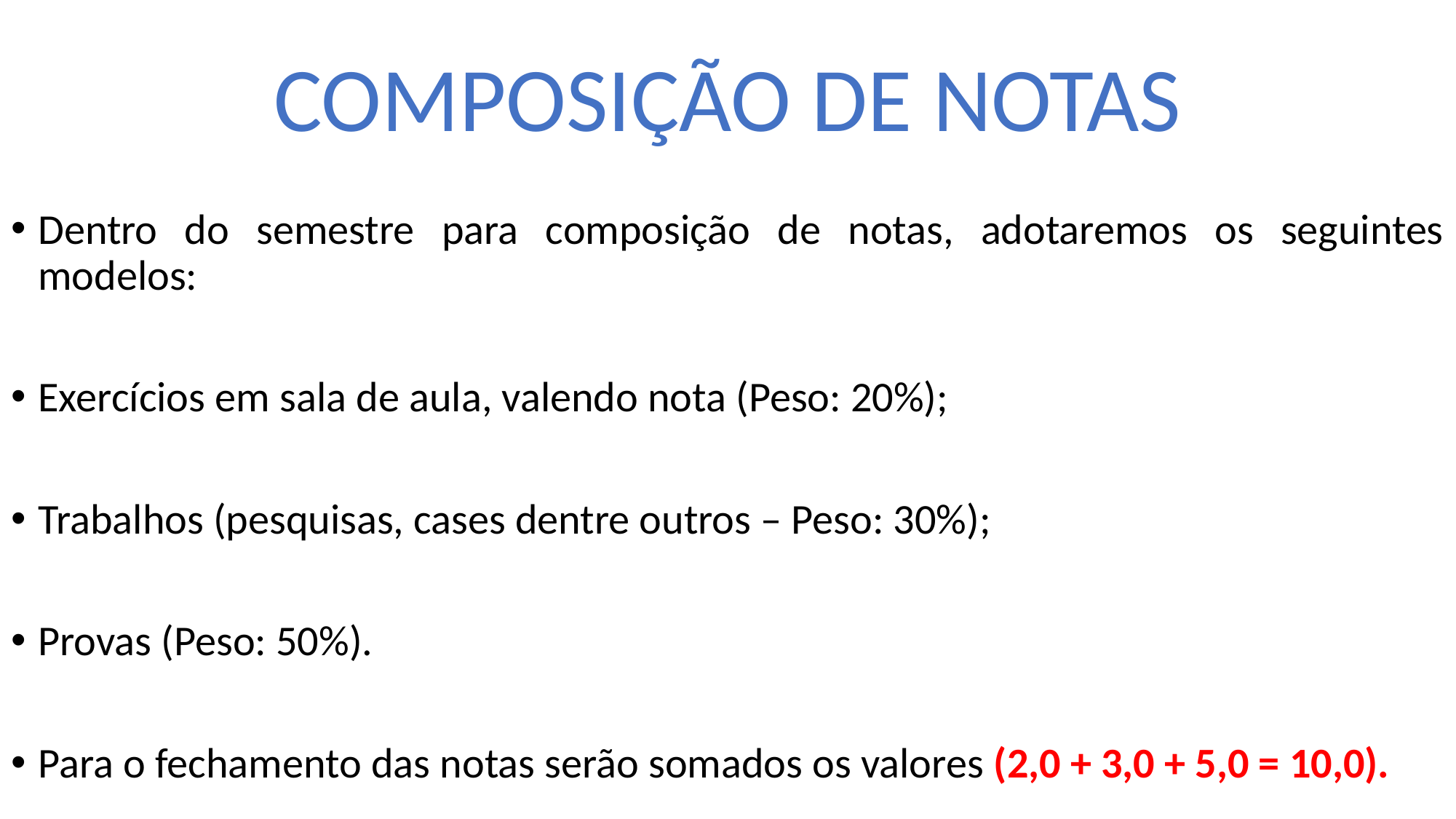

# COMPOSIÇÃO DE NOTAS
Dentro do semestre para composição de notas, adotaremos os seguintes modelos:

Exercícios em sala de aula, valendo nota (Peso: 20%);

Trabalhos (pesquisas, cases dentre outros – Peso: 30%);

Provas (Peso: 50%).

Para o fechamento das notas serão somados os valores (2,0 + 3,0 + 5,0 = 10,0).